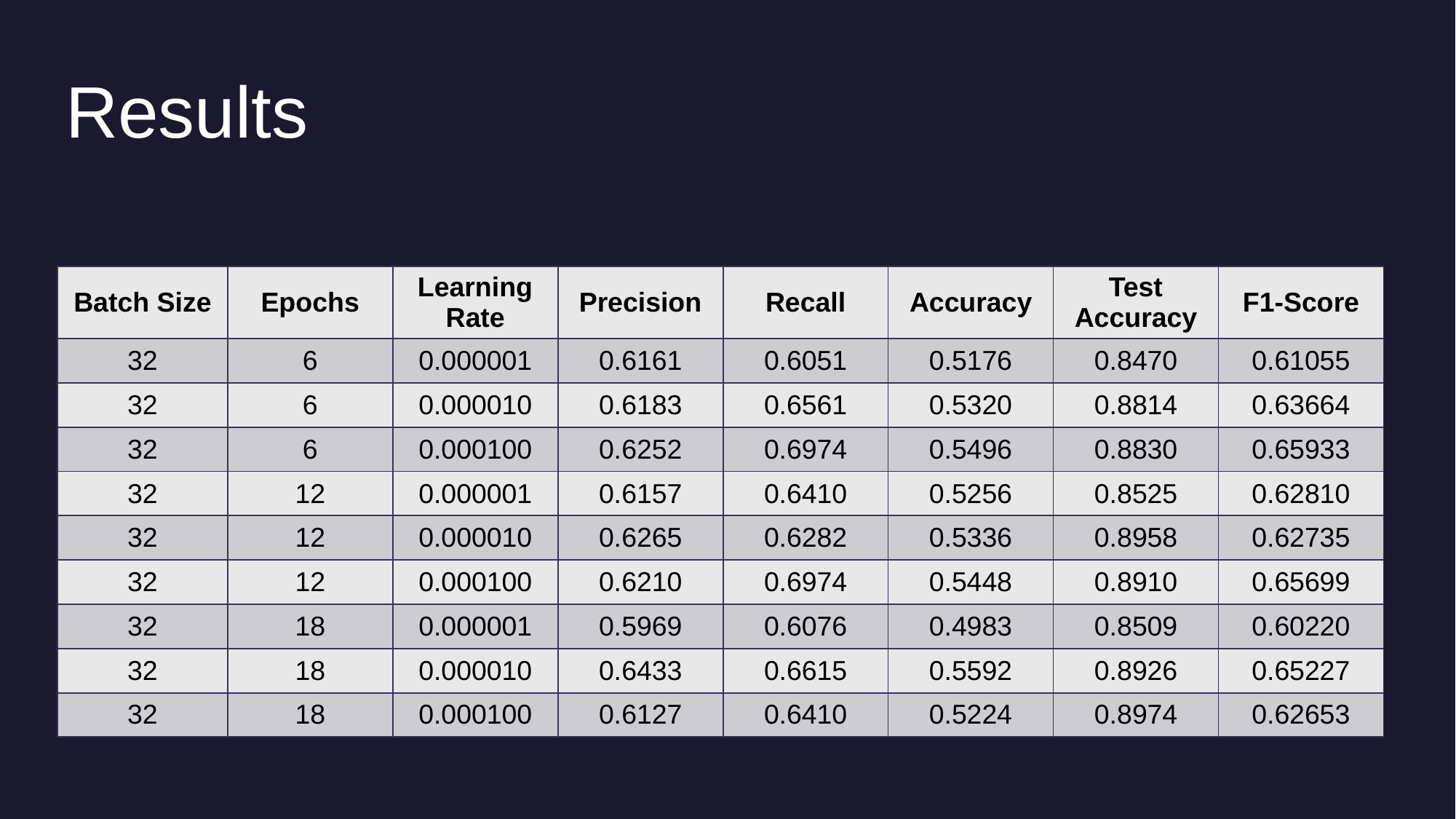

# Results

| Batch Size | Epochs | Learning Rate | Precision | Recall | Accuracy | Test Accuracy | F1-Score |
| --- | --- | --- | --- | --- | --- | --- | --- |
| 32 | 6 | 0.000001 | 0.6161 | 0.6051 | 0.5176 | 0.8470 | 0.61055 |
| 32 | 6 | 0.000010 | 0.6183 | 0.6561 | 0.5320 | 0.8814 | 0.63664 |
| 32 | 6 | 0.000100 | 0.6252 | 0.6974 | 0.5496 | 0.8830 | 0.65933 |
| 32 | 12 | 0.000001 | 0.6157 | 0.6410 | 0.5256 | 0.8525 | 0.62810 |
| 32 | 12 | 0.000010 | 0.6265 | 0.6282 | 0.5336 | 0.8958 | 0.62735 |
| 32 | 12 | 0.000100 | 0.6210 | 0.6974 | 0.5448 | 0.8910 | 0.65699 |
| 32 | 18 | 0.000001 | 0.5969 | 0.6076 | 0.4983 | 0.8509 | 0.60220 |
| 32 | 18 | 0.000010 | 0.6433 | 0.6615 | 0.5592 | 0.8926 | 0.65227 |
| 32 | 18 | 0.000100 | 0.6127 | 0.6410 | 0.5224 | 0.8974 | 0.62653 |